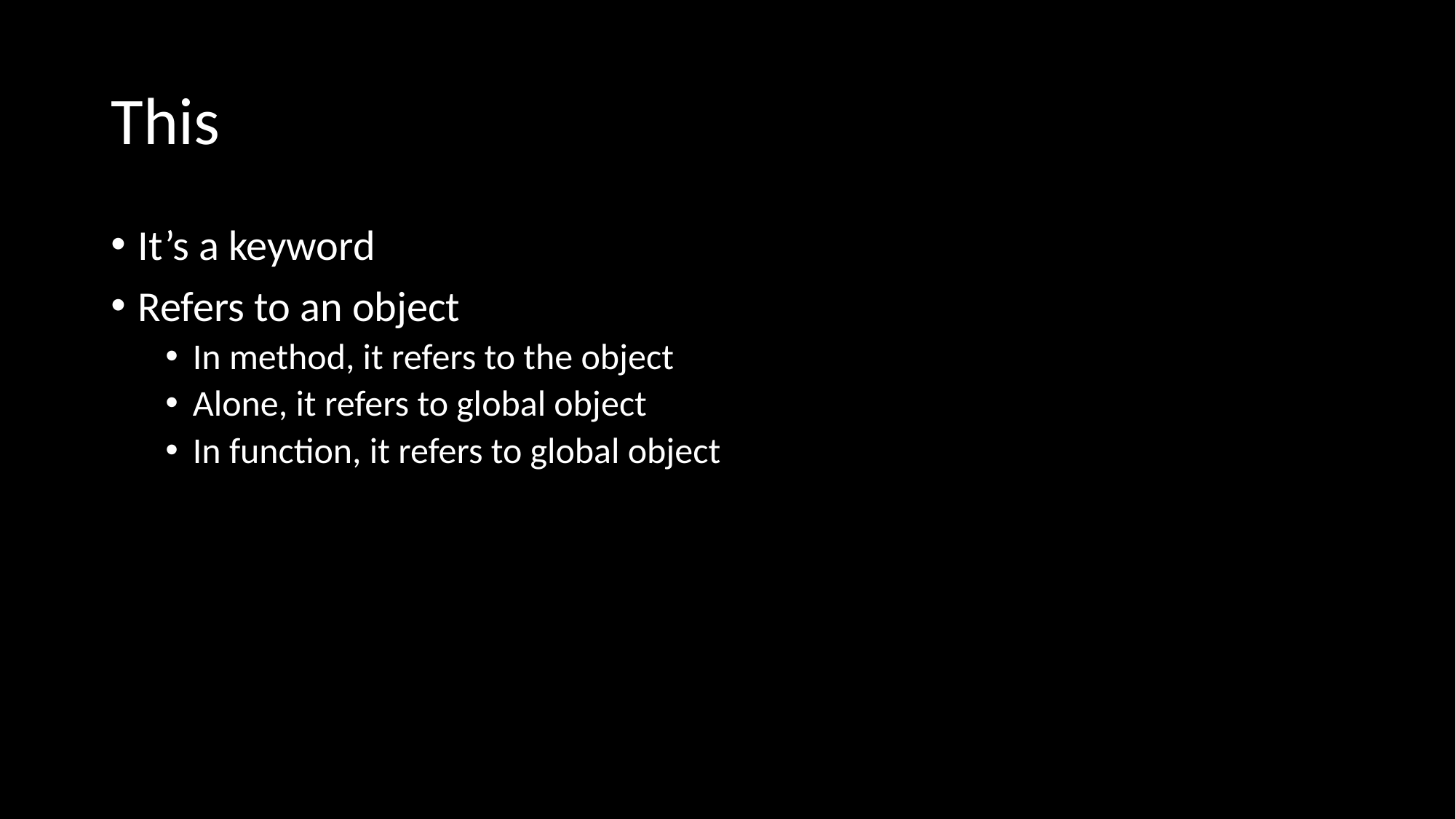

# This
It’s a keyword
Refers to an object
In method, it refers to the object
Alone, it refers to global object
In function, it refers to global object